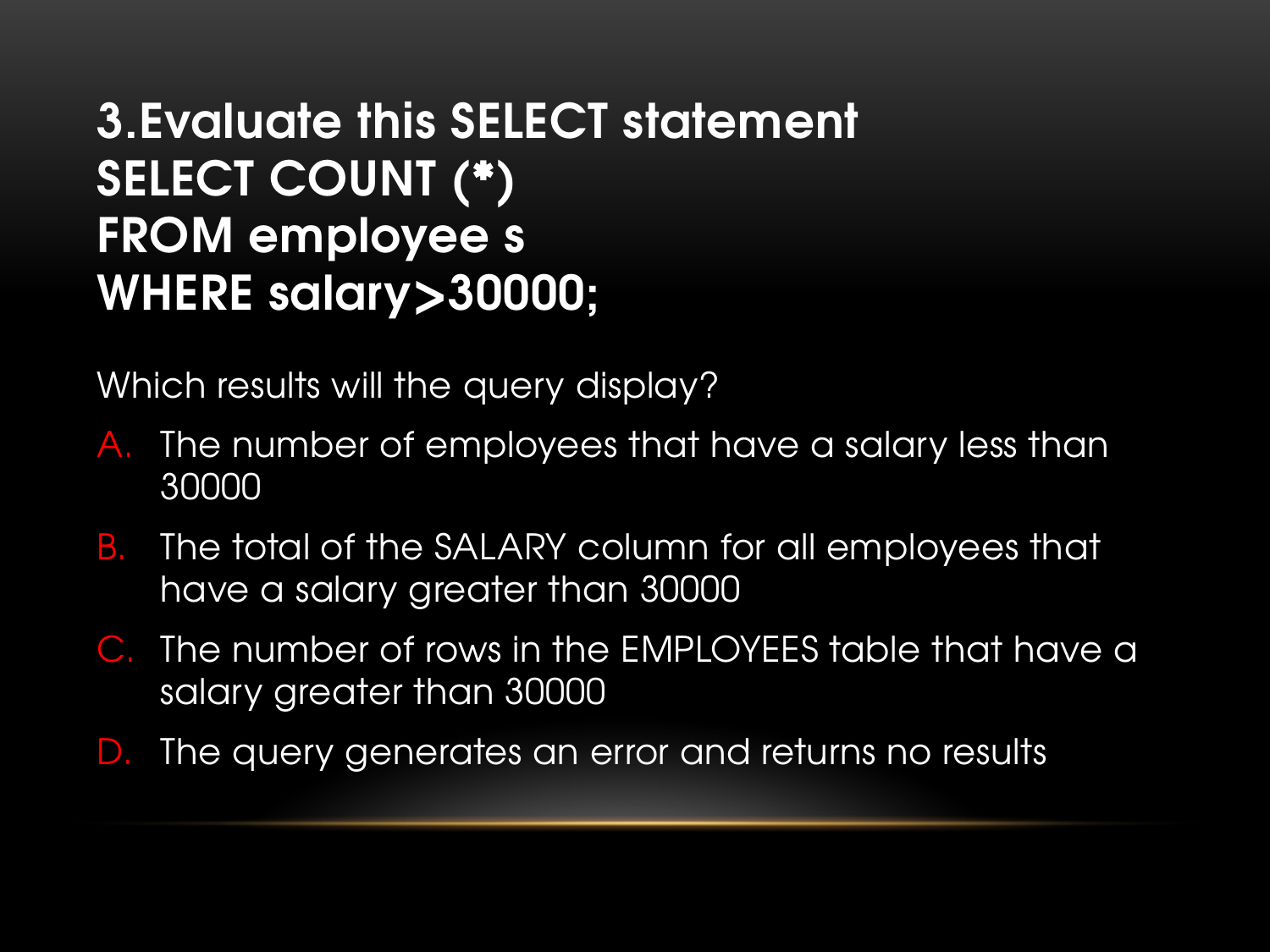

# 3.Evaluate this SELECT statement SELECT COUNT (*) FROM employee s WHERE salary>30000;
Which results will the query display?
The number of employees that have a salary less than 30000
The total of the SALARY column for all employees that have a salary greater than 30000
The number of rows in the EMPLOYEES table that have a salary greater than 30000
The query generates an error and returns no results